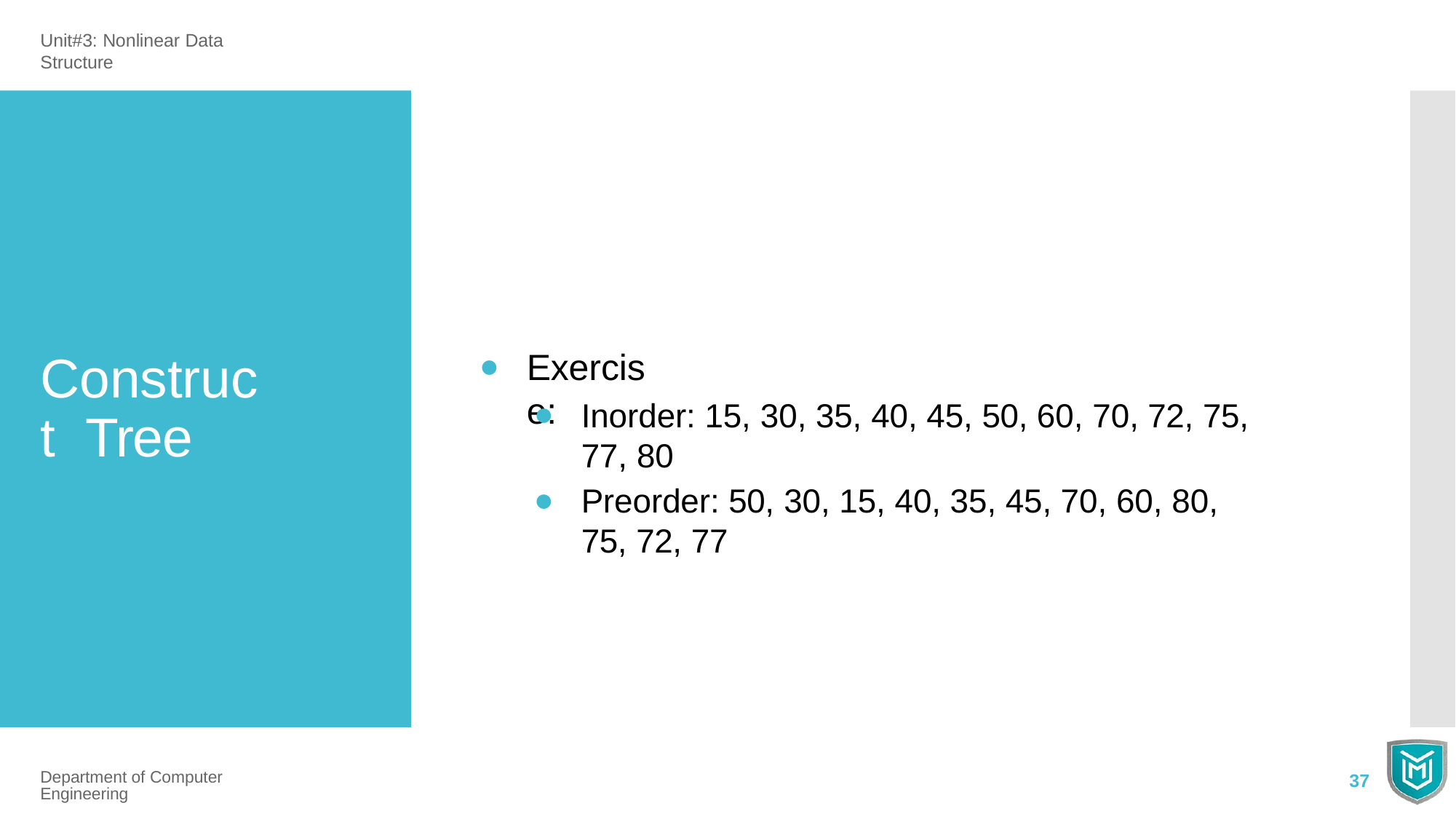

Unit#3: Nonlinear Data Structure
Construct  Tree
Exercise:
Inorder: 15, 30, 35, 40, 45, 50, 60, 70, 72, 75, 77, 80
Preorder: 50, 30, 15, 40, 35, 45, 70, 60, 80, 75, 72, 77
Department of Computer Engineering
37